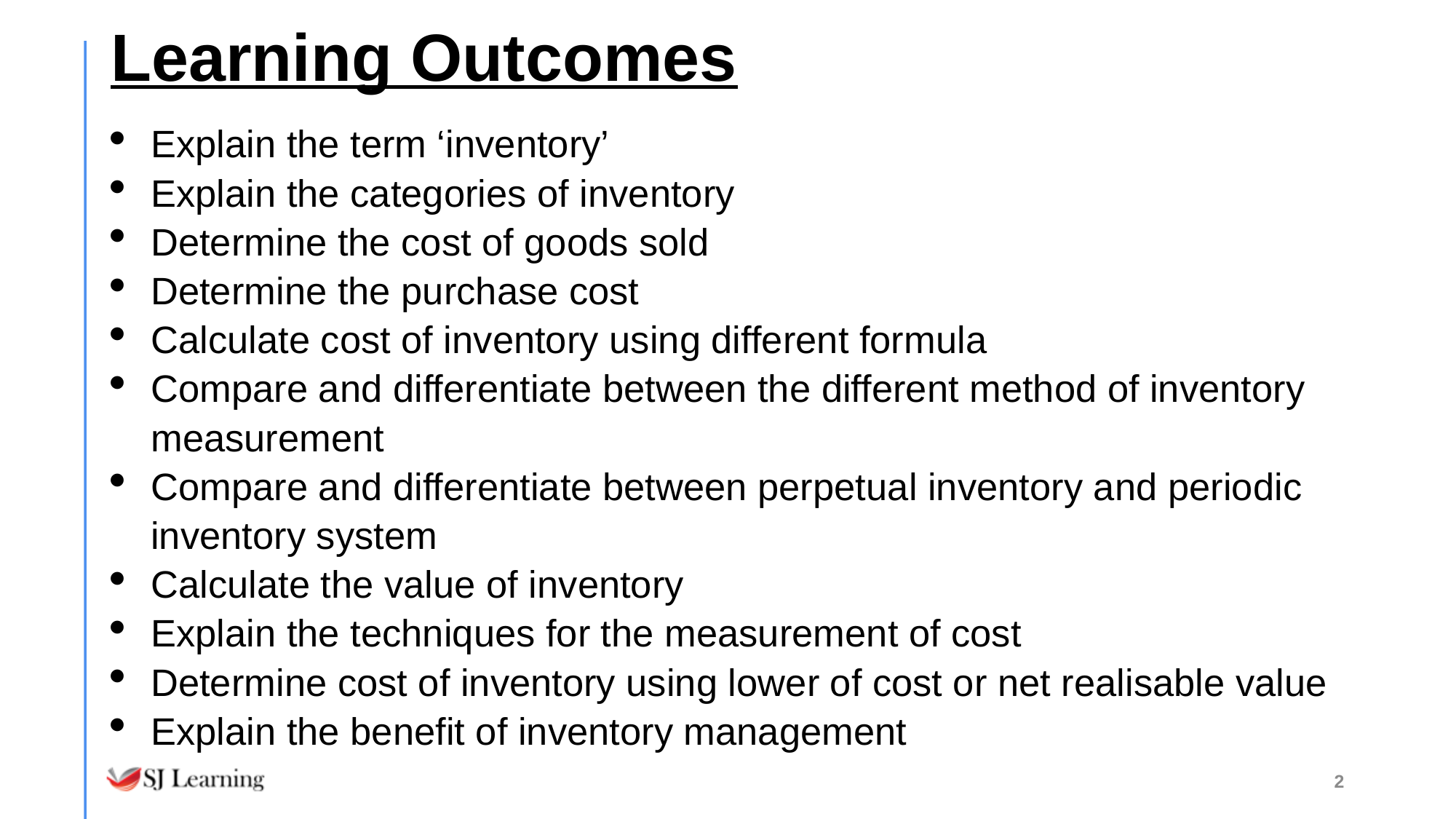

# Learning Outcomes
Explain the term ‘inventory’
Explain the categories of inventory
Determine the cost of goods sold
Determine the purchase cost
Calculate cost of inventory using different formula
Compare and differentiate between the different method of inventory measurement
Compare and differentiate between perpetual inventory and periodic inventory system
Calculate the value of inventory
Explain the techniques for the measurement of cost
Determine cost of inventory using lower of cost or net realisable value
Explain the benefit of inventory management
2